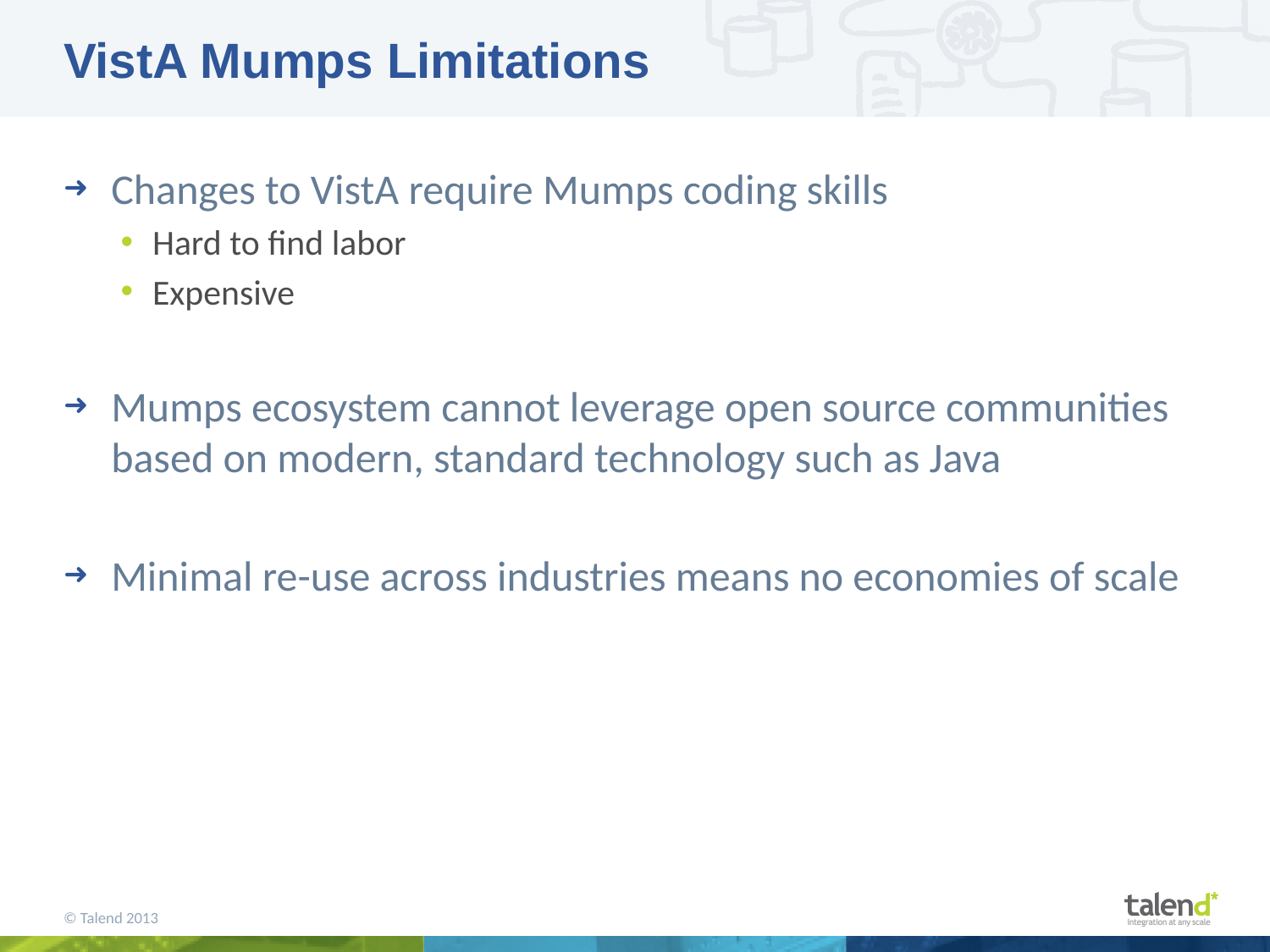

# VistA Mumps Limitations
Changes to VistA require Mumps coding skills
Hard to find labor
Expensive

Mumps ecosystem cannot leverage open source communities based on modern, standard technology such as Java

Minimal re-use across industries means no economies of scale
© Talend 2013